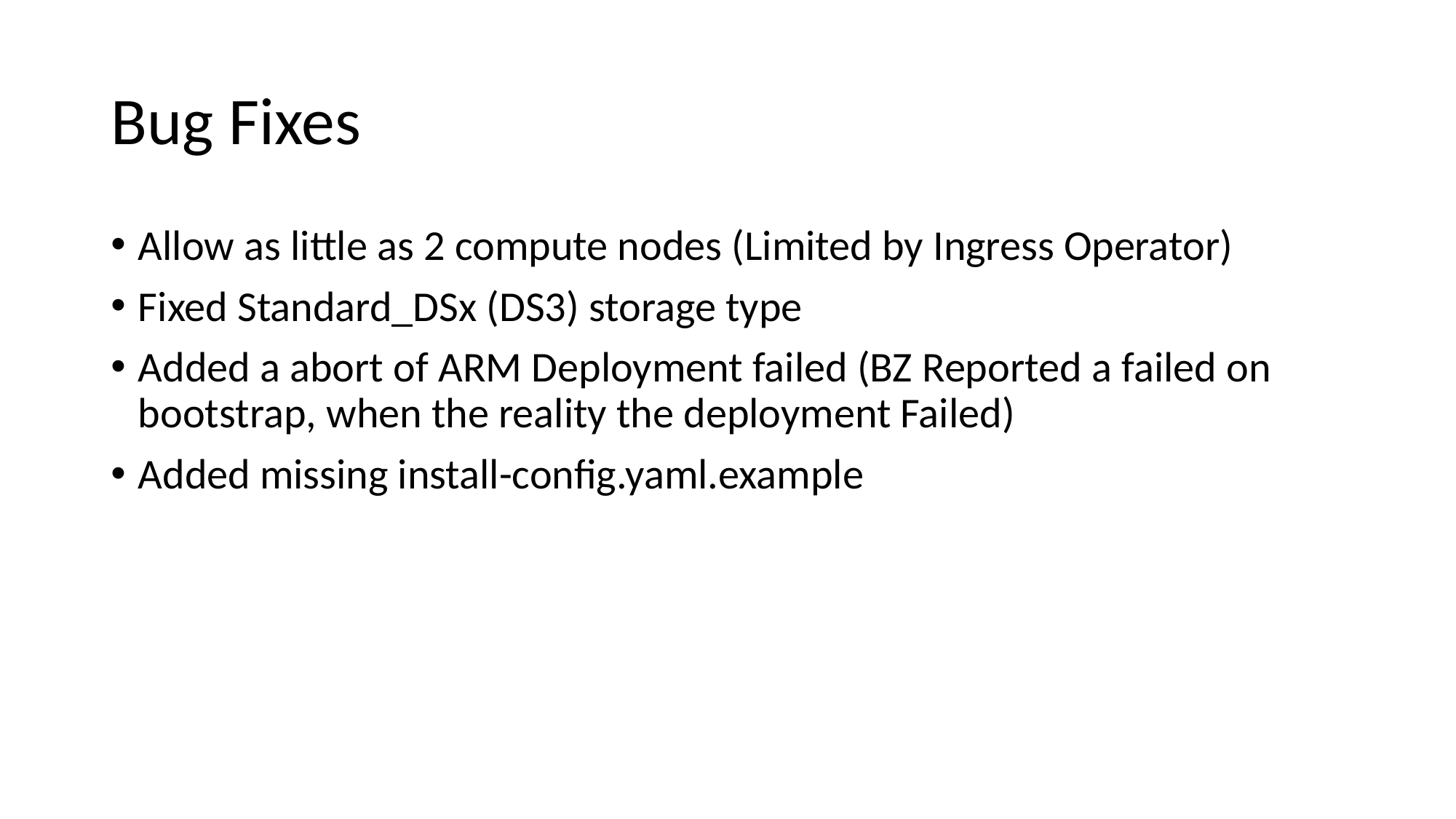

# Bug Fixes
Allow as little as 2 compute nodes (Limited by Ingress Operator)
Fixed Standard_DSx (DS3) storage type
Added a abort of ARM Deployment failed (BZ Reported a failed on bootstrap, when the reality the deployment Failed)
Added missing install-config.yaml.example